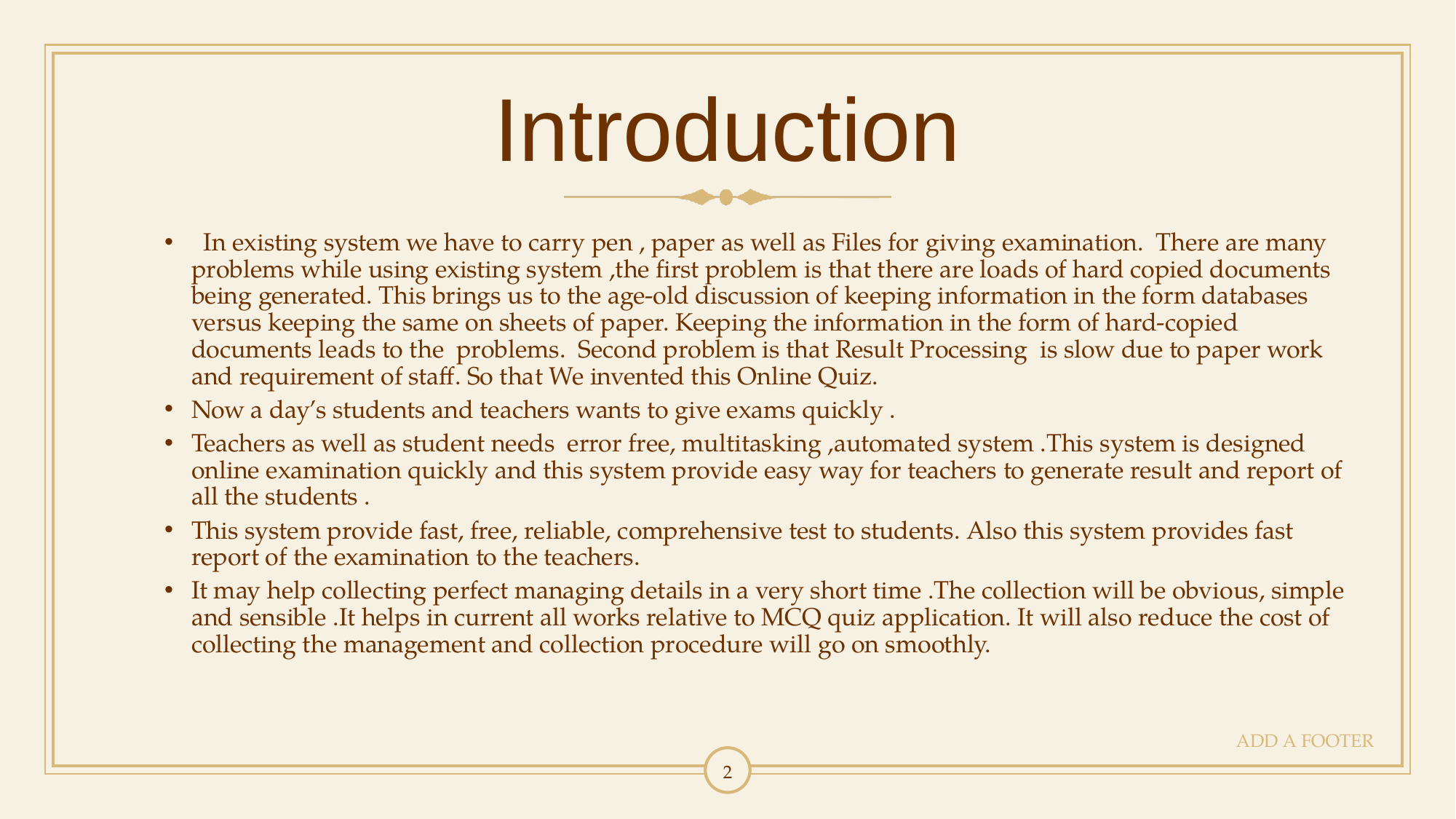

# Introduction
  In existing system we have to carry pen , paper as well as Files for giving examination.  There are many problems while using existing system ,the first problem is that there are loads of hard copied documents being generated. This brings us to the age-old discussion of keeping information in the form databases versus keeping the same on sheets of paper. Keeping the information in the form of hard-copied documents leads to the  problems.  Second problem is that Result Processing  is slow due to paper work and requirement of staff. So that We invented this Online Quiz.
Now a day’s students and teachers wants to give exams quickly .
Teachers as well as student needs  error free, multitasking ,automated system .This system is designed online examination quickly and this system provide easy way for teachers to generate result and report of all the students .
This system provide fast, free, reliable, comprehensive test to students. Also this system provides fast report of the examination to the teachers.
It may help collecting perfect managing details in a very short time .The collection will be obvious, simple and sensible .It helps in current all works relative to MCQ quiz application. It will also reduce the cost of collecting the management and collection procedure will go on smoothly.
ADD A FOOTER
2